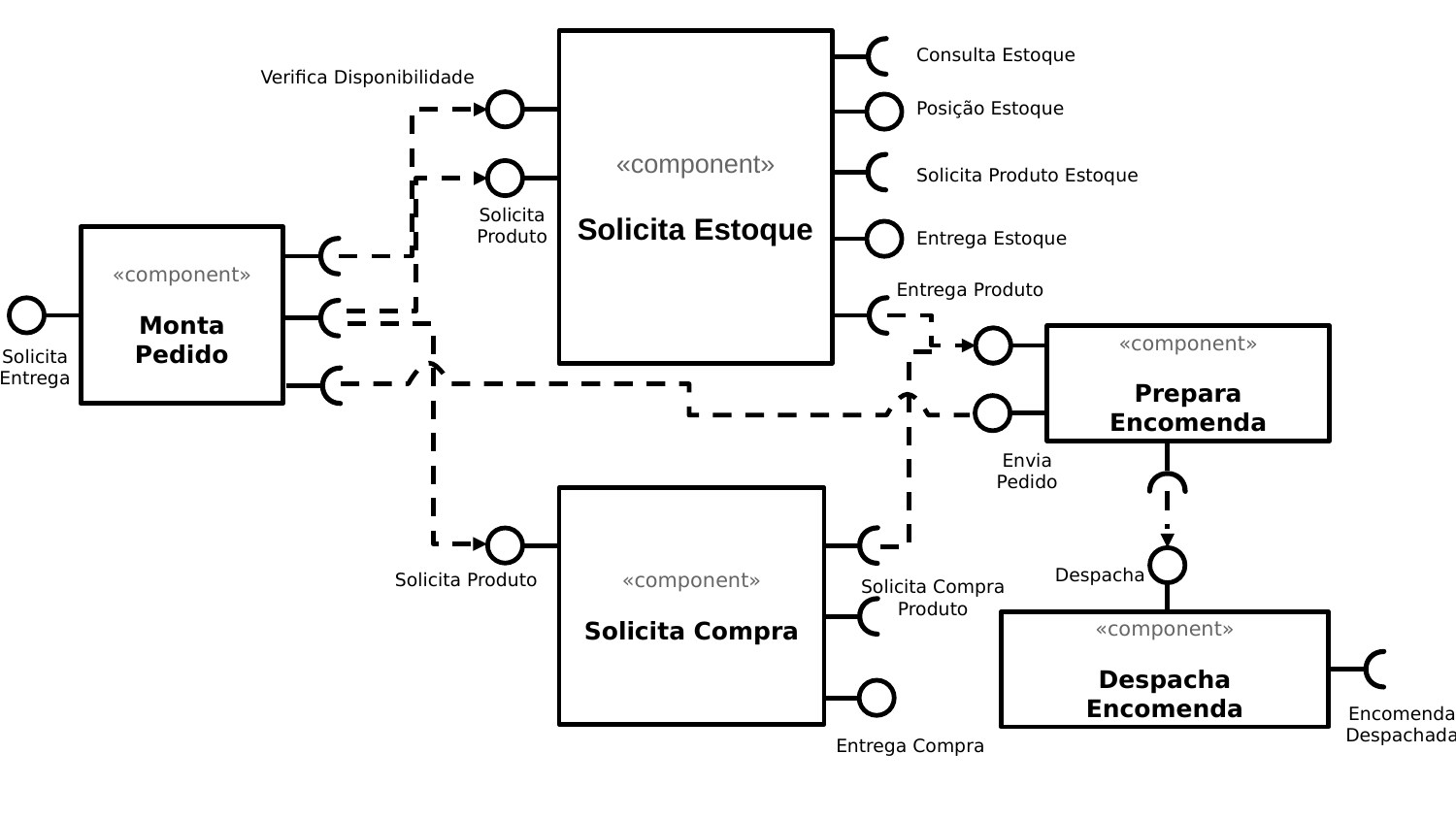

«component»

Solicita Estoque
Consulta Estoque

Verifica Disponibilidade
Posição Estoque

Solicita Produto Estoque

Solicita
Produto
Entrega Estoque

«component»

Monta Pedido

Entrega Produto

«component»

Prepara Encomenda

Solicita
Entrega

Envia
Pedido
«component»

Solicita Compra

Despacha
Solicita Produto
Solicita Compra
Produto

«component»

Despacha Encomenda

Encomenda
Despachada
Entrega Compra